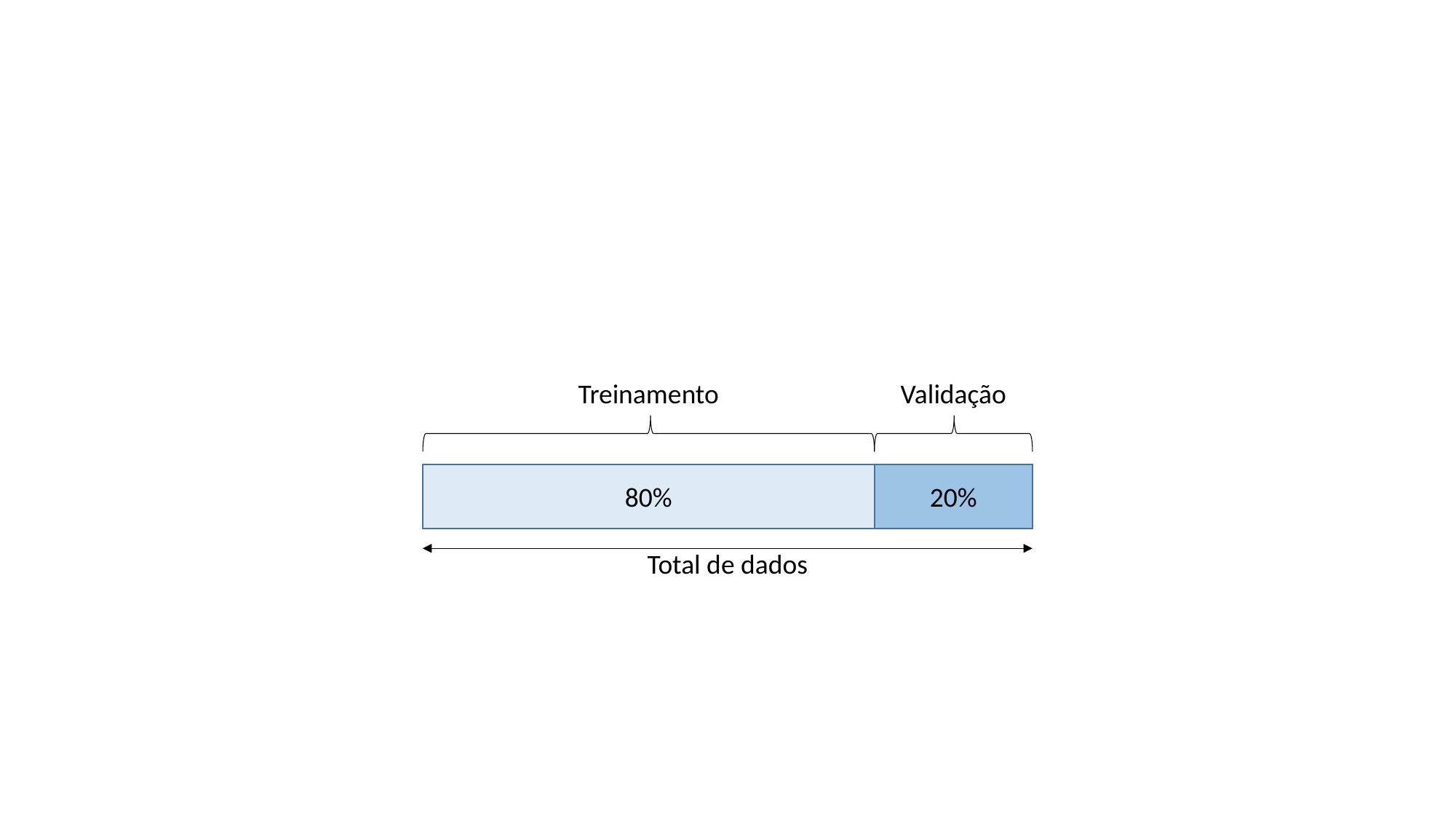

Treinamento
Validação
80%
20%
Total de dados